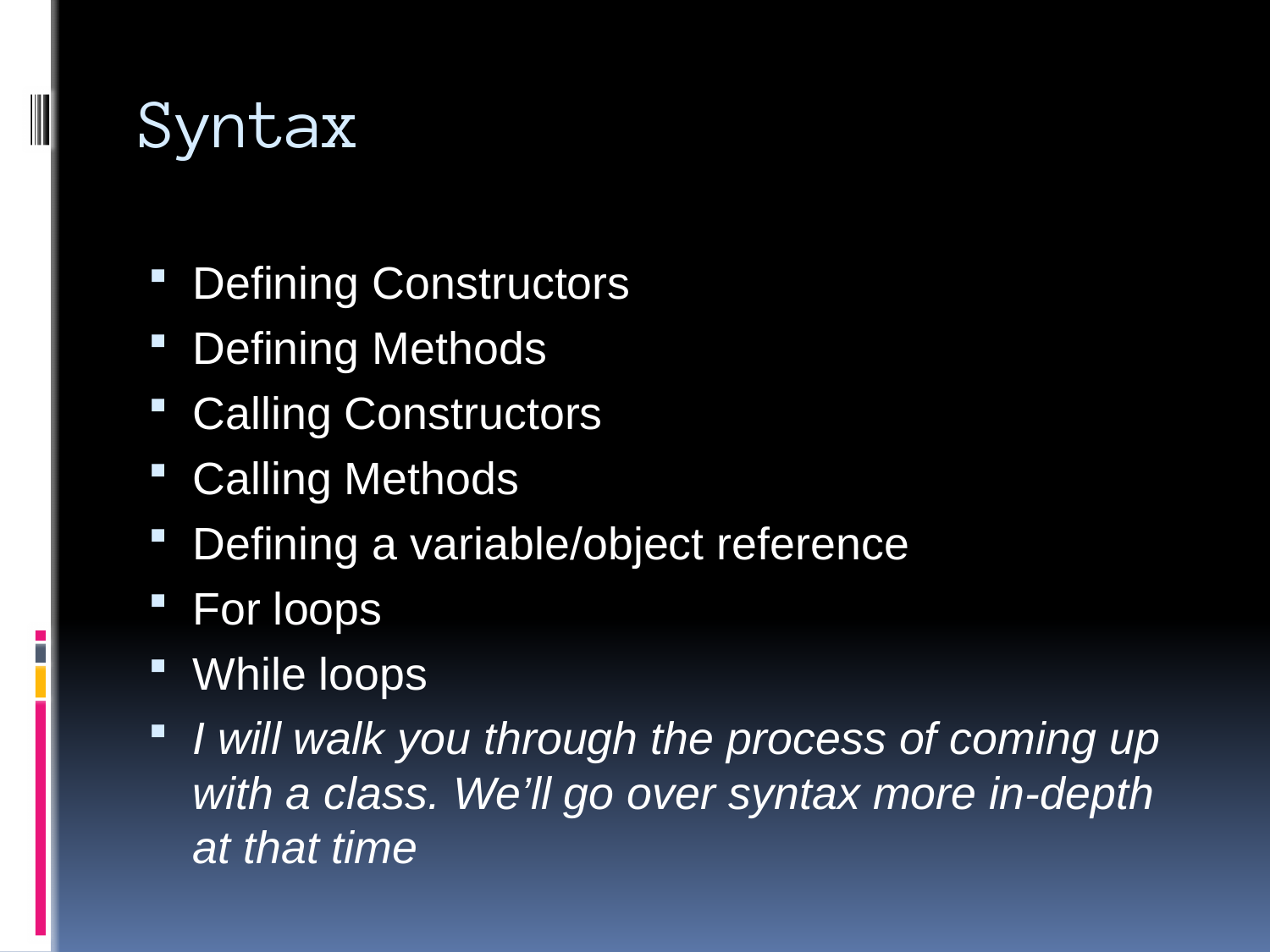

# Syntax
Defining Constructors
Defining Methods
Calling Constructors
Calling Methods
Defining a variable/object reference
For loops
While loops
I will walk you through the process of coming up with a class. We’ll go over syntax more in-depth at that time